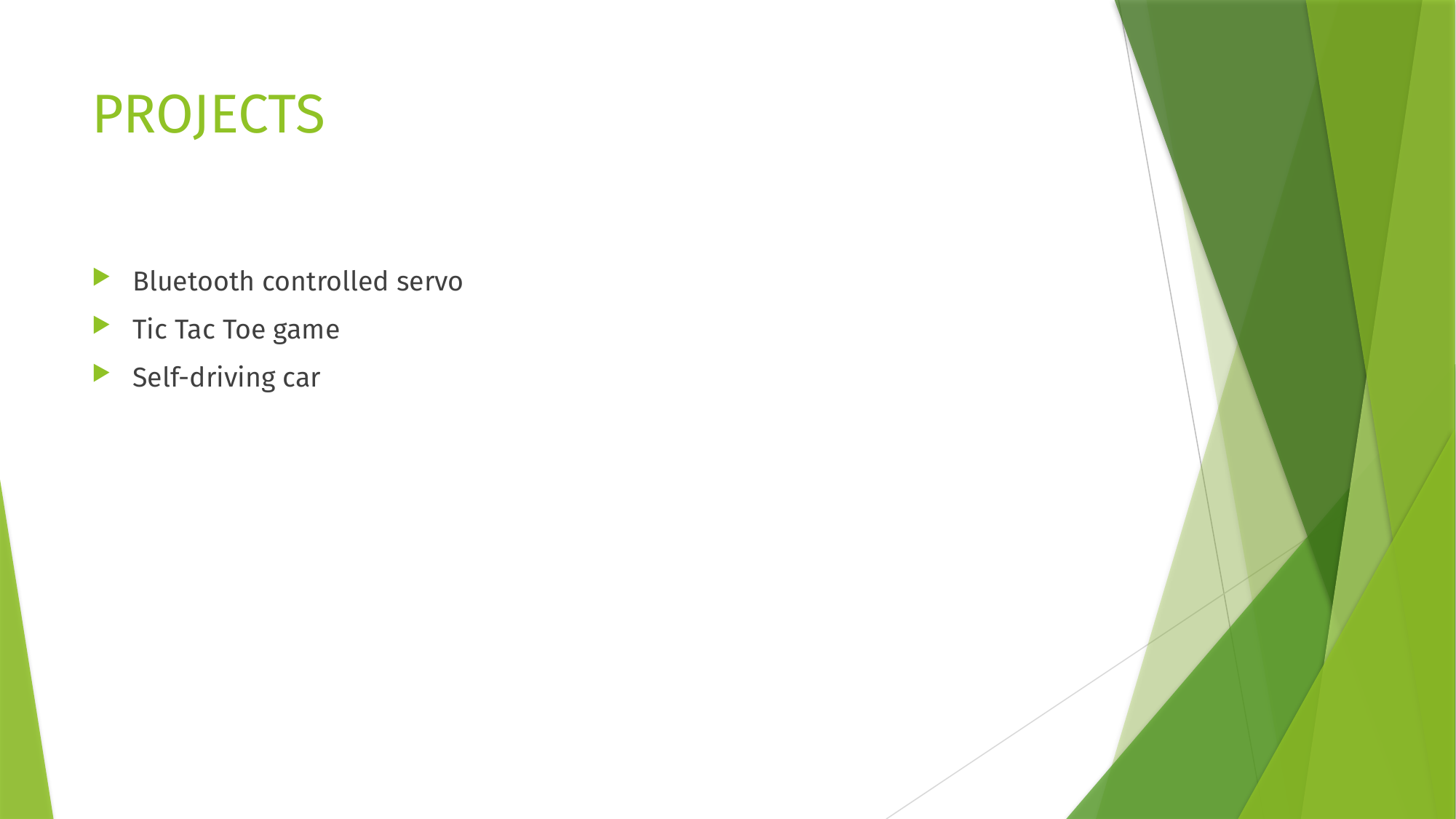

# PROJECTS
Bluetooth controlled servo
Tic Tac Toe game
Self-driving car